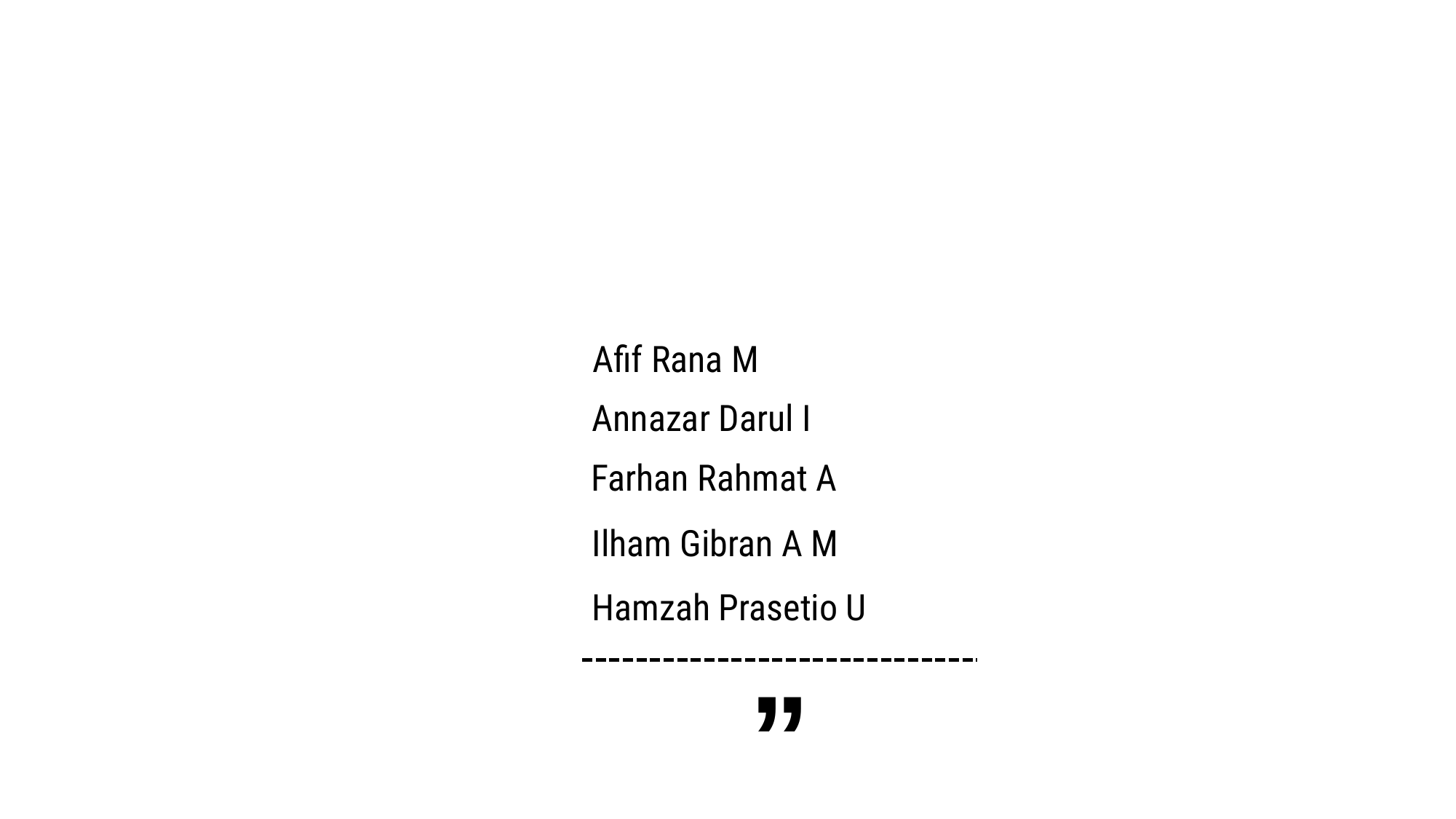

#

Afif Rana M
Annazar Darul I
Farhan Rahmat A
Ilham Gibran A M
Hamzah Prasetio U
“